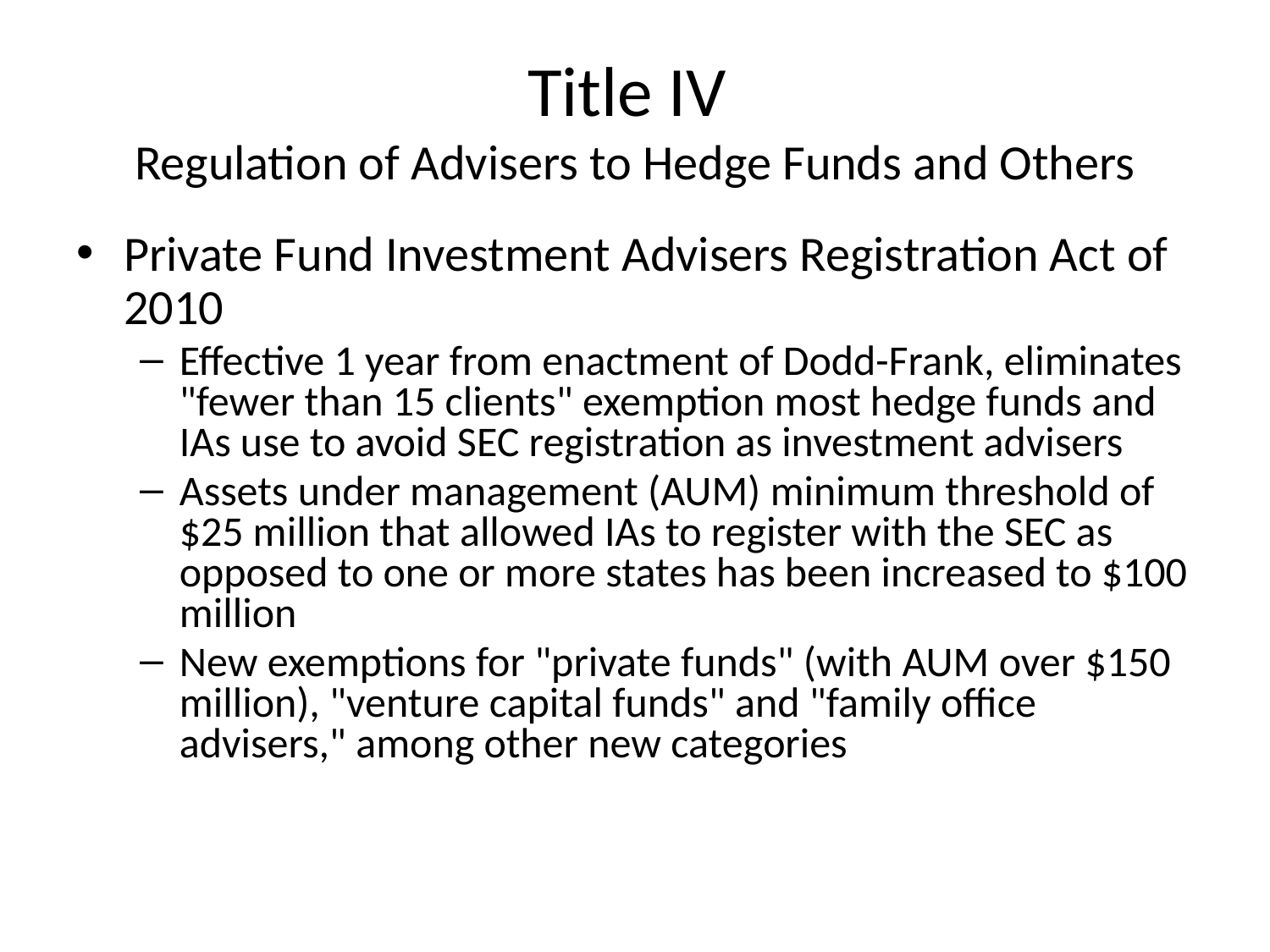

# Title IV Regulation of Advisers to Hedge Funds and Others
Private Fund Investment Advisers Registration Act of 2010
Effective 1 year from enactment of Dodd-Frank, eliminates "fewer than 15 clients" exemption most hedge funds and IAs use to avoid SEC registration as investment advisers
Assets under management (AUM) minimum threshold of $25 million that allowed IAs to register with the SEC as opposed to one or more states has been increased to $100 million
New exemptions for "private funds" (with AUM over $150 million), "venture capital funds" and "family office advisers," among other new categories